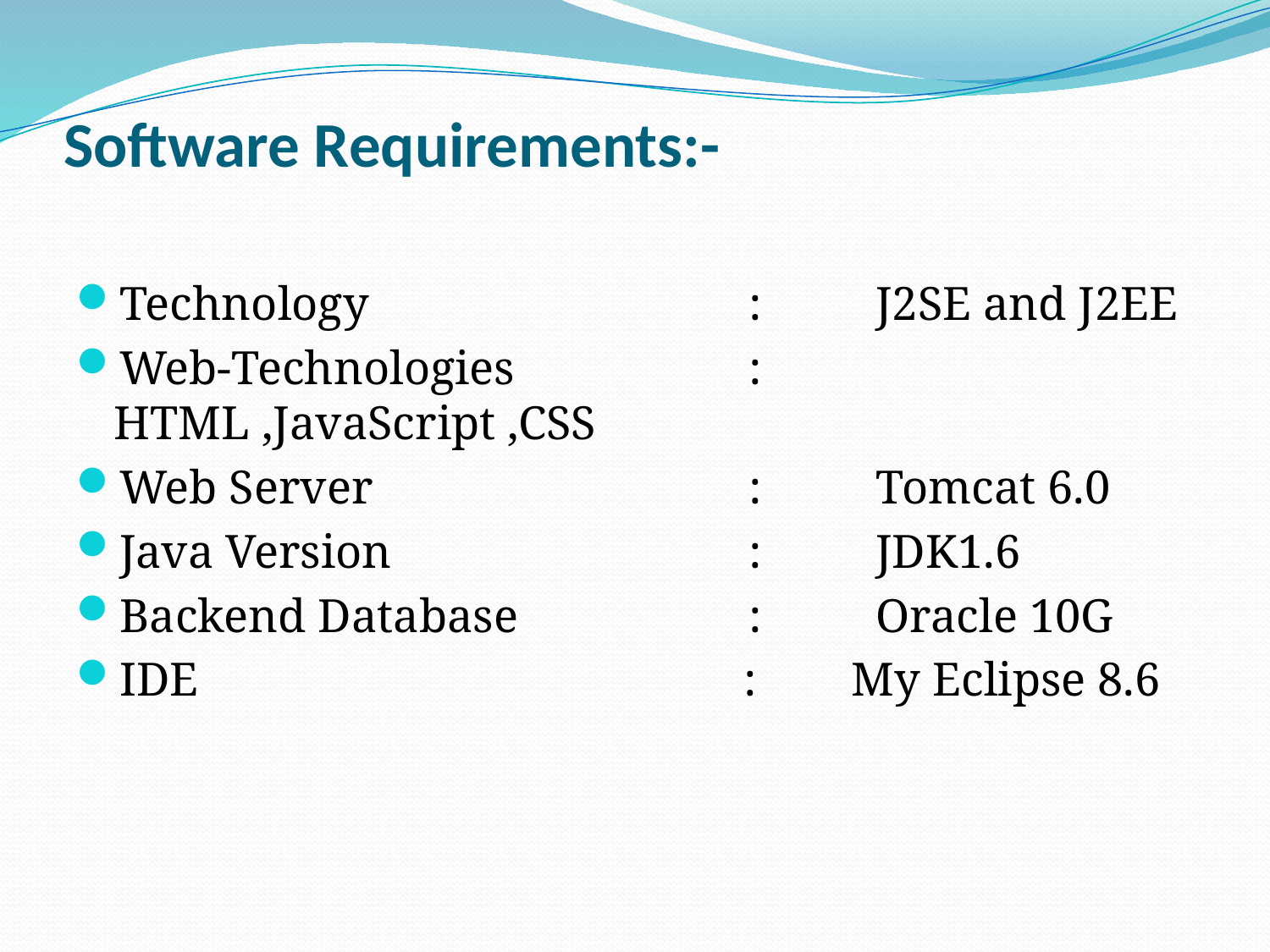

# Software Requirements:-
Technology			: 	J2SE and J2EE
Web-Technologies		:	HTML ,JavaScript ,CSS
Web Server			: 	Tomcat 6.0
Java Version			:	JDK1.6
Backend Database		:	Oracle 10G
IDE                                              :        My Eclipse 8.6